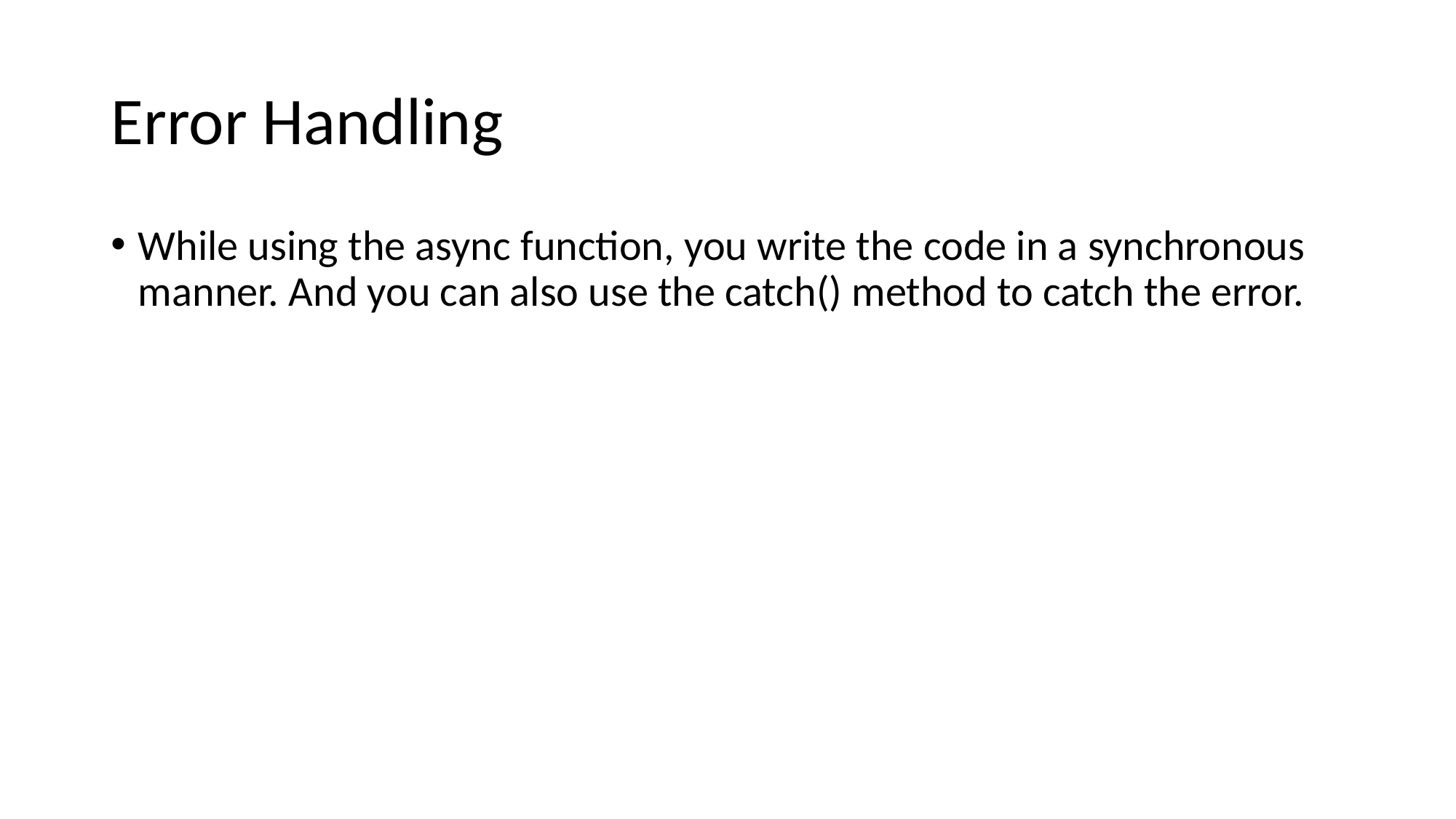

# Error Handling
While using the async function, you write the code in a synchronous manner. And you can also use the catch() method to catch the error.